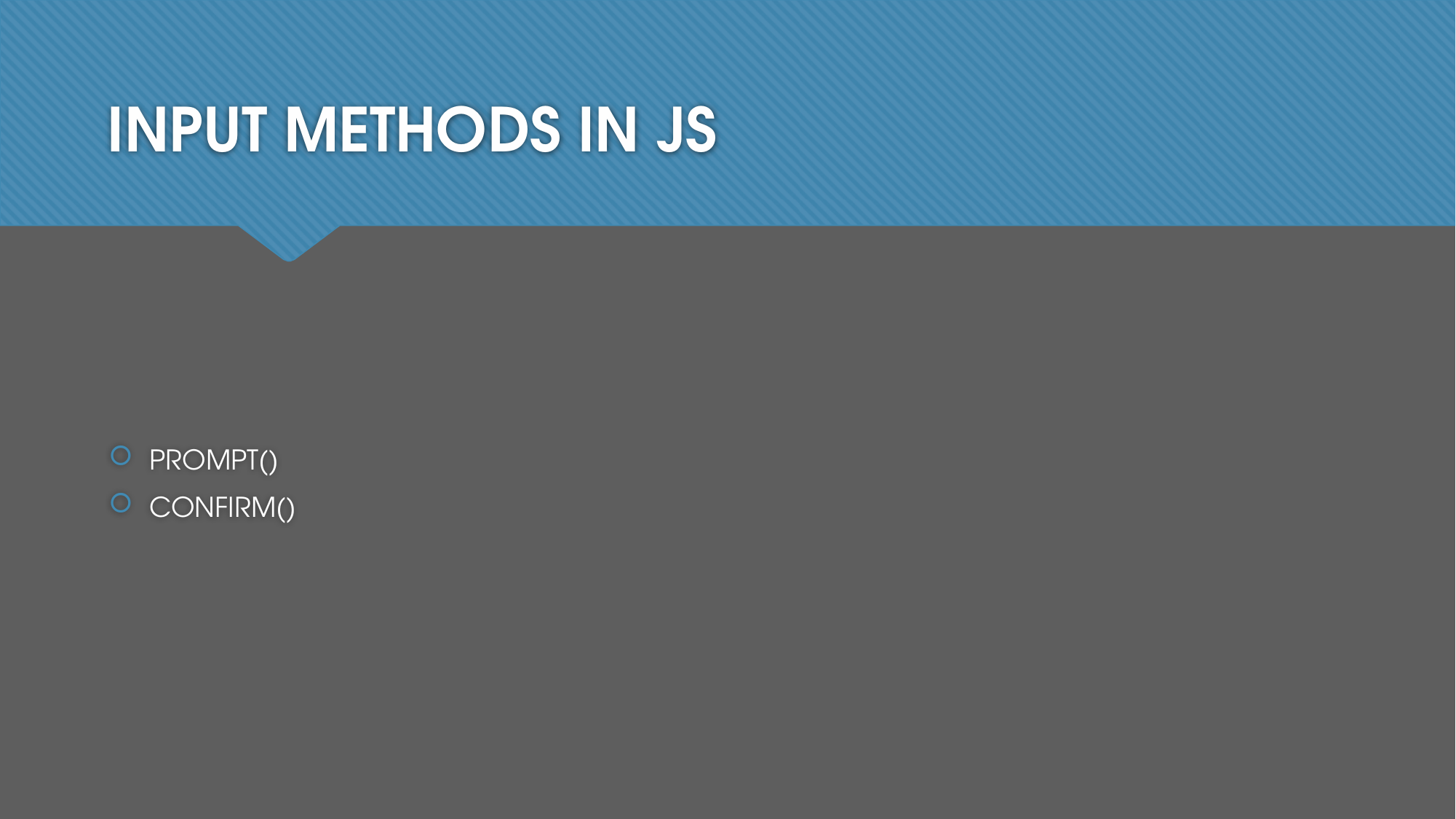

# INPUT METHODS IN JS
PROMPT()
CONFIRM()